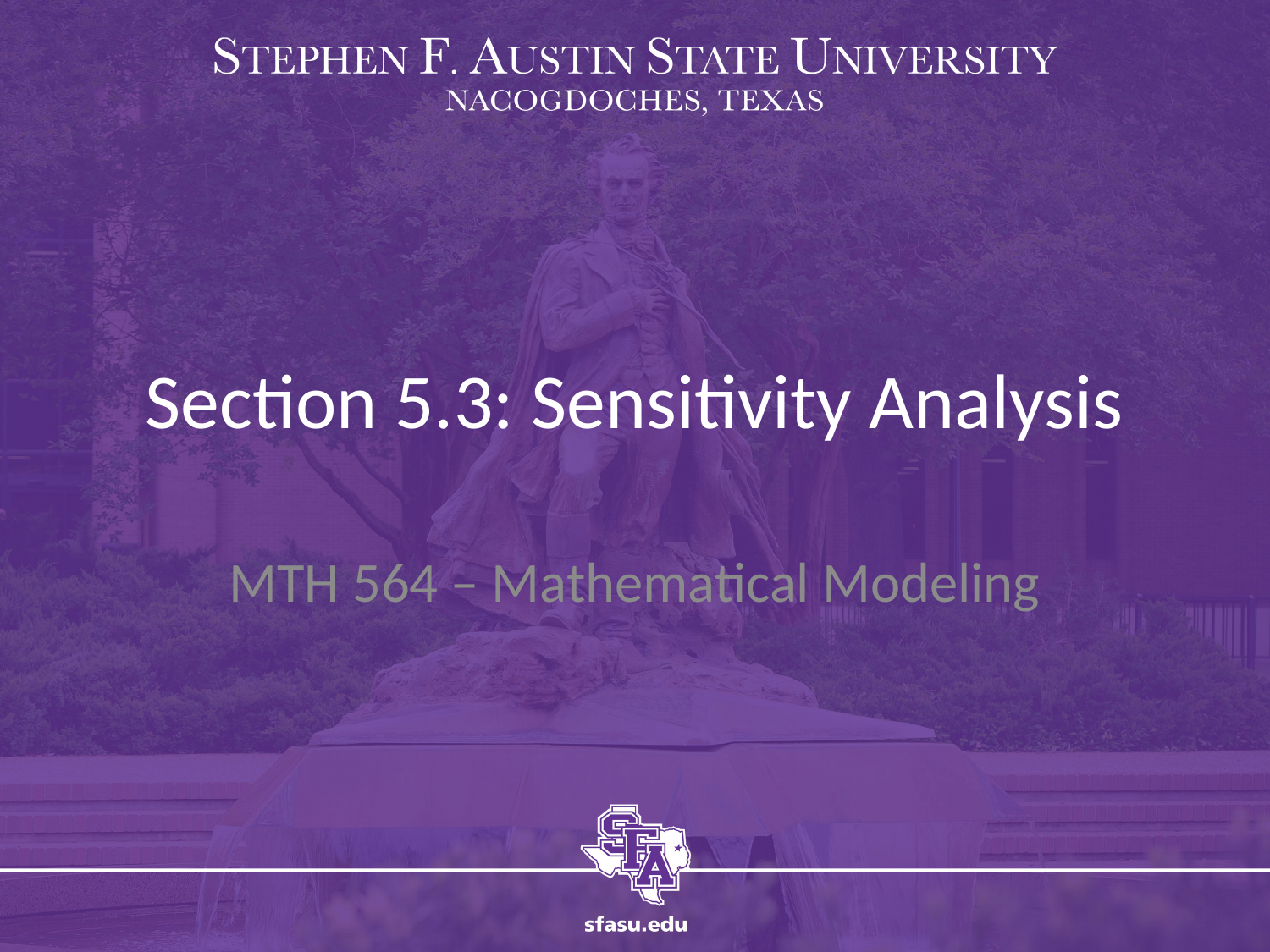

# Section 5.3: Sensitivity Analysis
MTH 564 – Mathematical Modeling